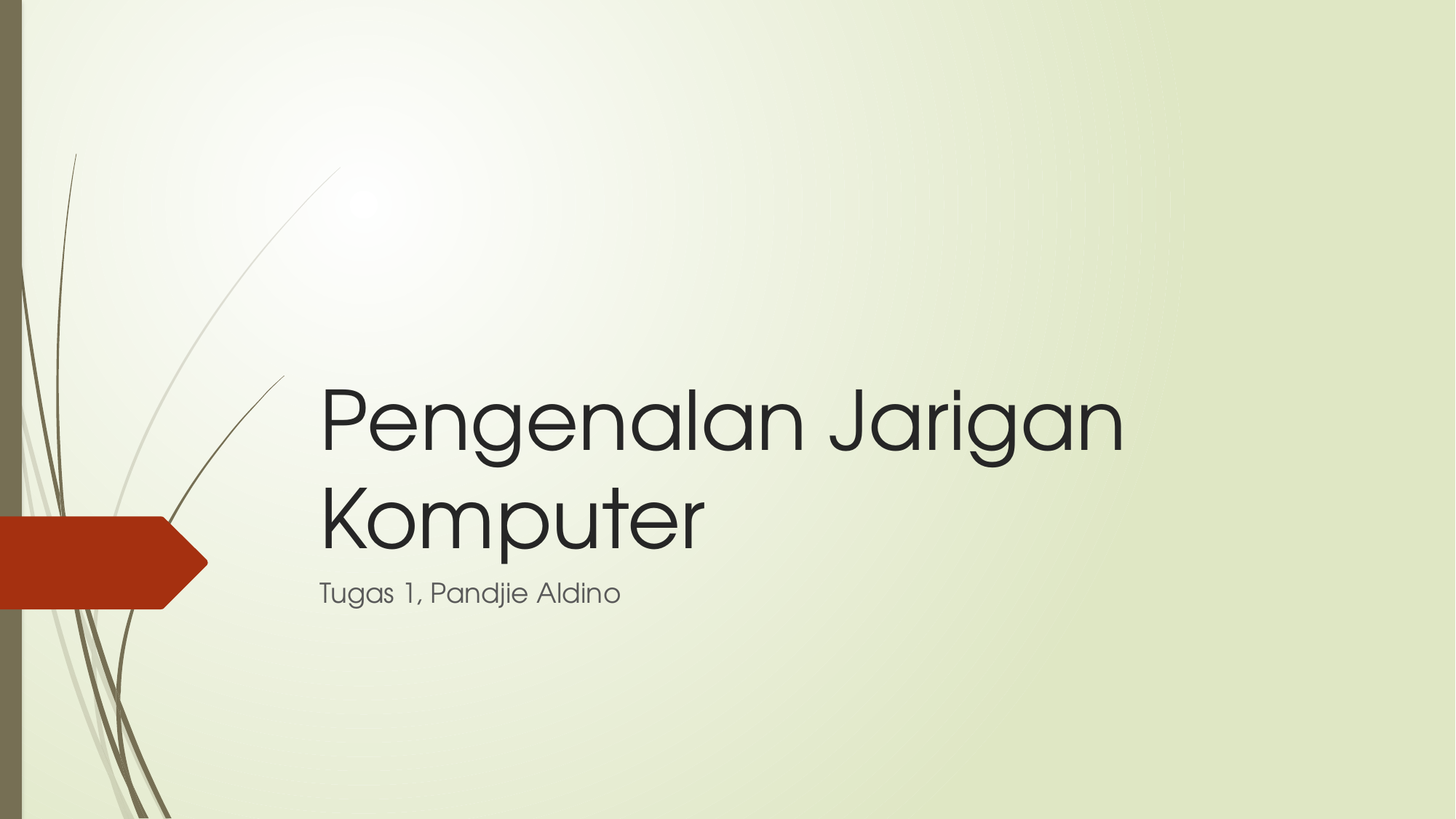

# Pengenalan Jarigan Komputer
Tugas 1, Pandjie Aldino